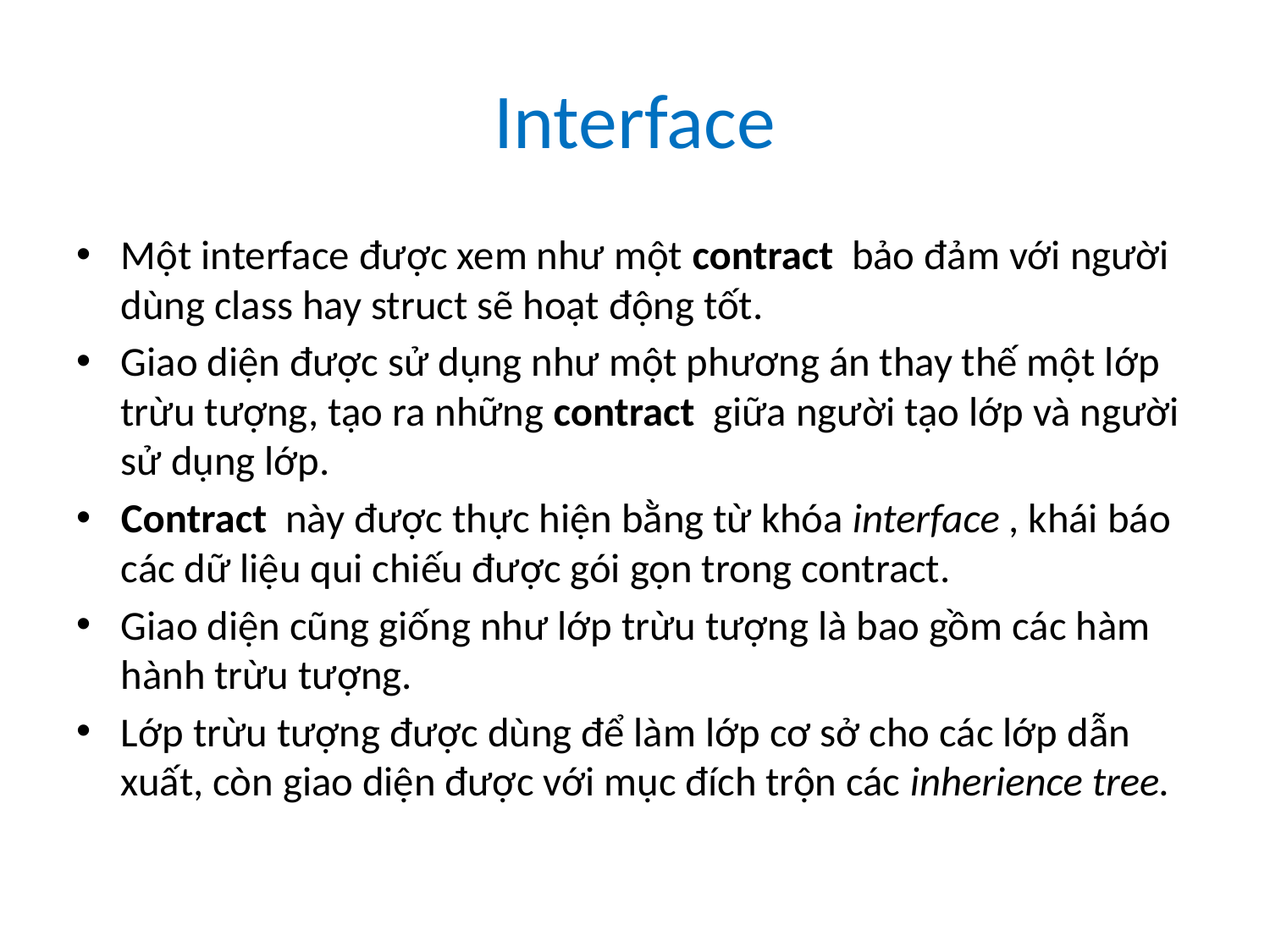

# Interface
Một interface được xem như một contract  bảo đảm với người dùng class hay struct sẽ hoạt động tốt.
Giao diện được sử dụng như một phương án thay thế một lớp trừu tượng, tạo ra những contract  giữa người tạo lớp và người sử dụng lớp.
Contract  này được thực hiện bằng từ khóa interface , khái báo các dữ liệu qui chiếu được gói gọn trong contract.
Giao diện cũng giống như lớp trừu tượng là bao gồm các hàm hành trừu tượng.
Lớp trừu tượng được dùng để làm lớp cơ sở cho các lớp dẫn xuất, còn giao diện được với mục đích trộn các inherience tree.